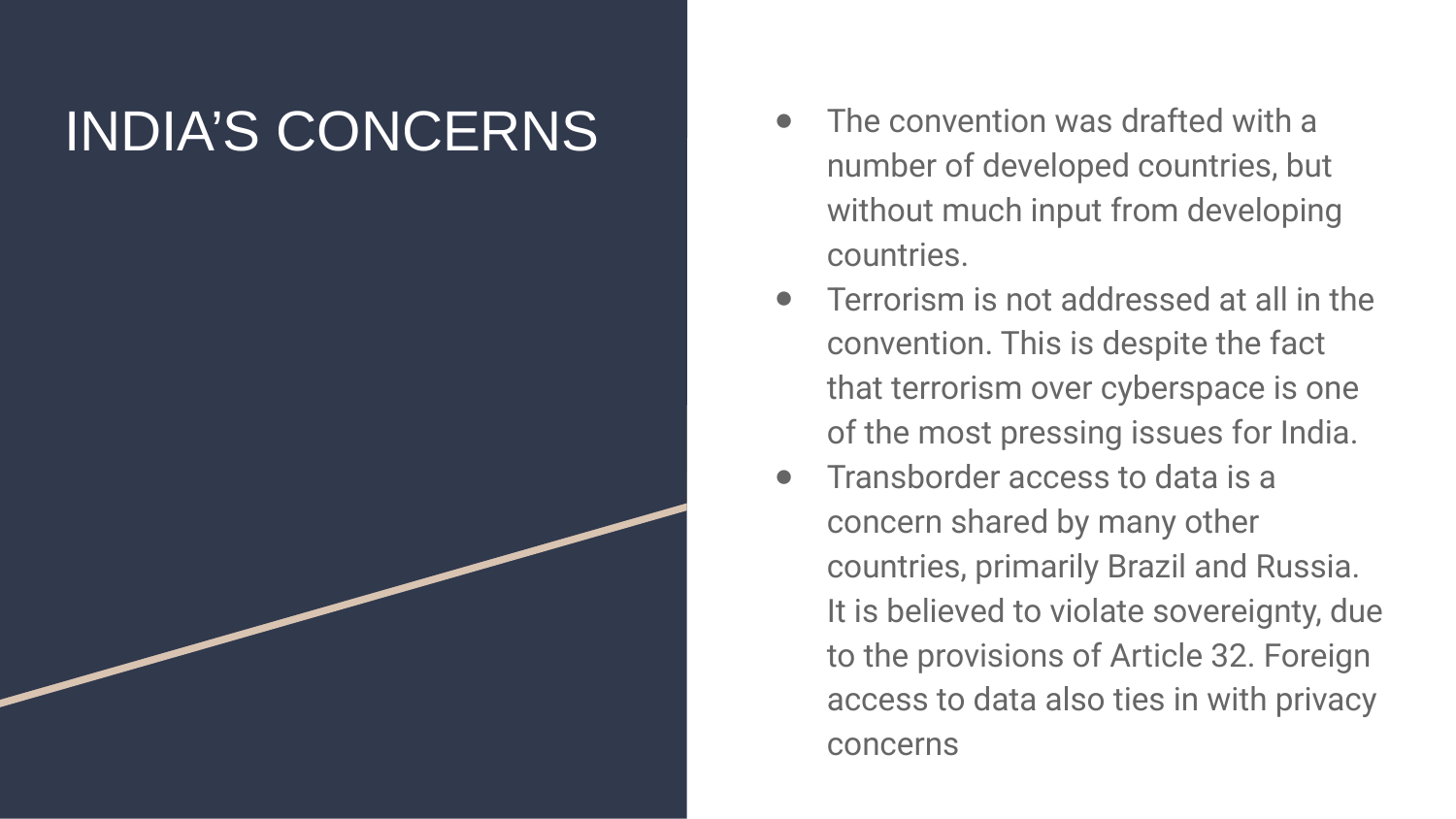

# INDIA’S CONCERNS
The convention was drafted with a number of developed countries, but without much input from developing countries.
Terrorism is not addressed at all in the convention. This is despite the fact that terrorism over cyberspace is one of the most pressing issues for India.
Transborder access to data is a concern shared by many other countries, primarily Brazil and Russia. It is believed to violate sovereignty, due to the provisions of Article 32. Foreign access to data also ties in with privacy concerns